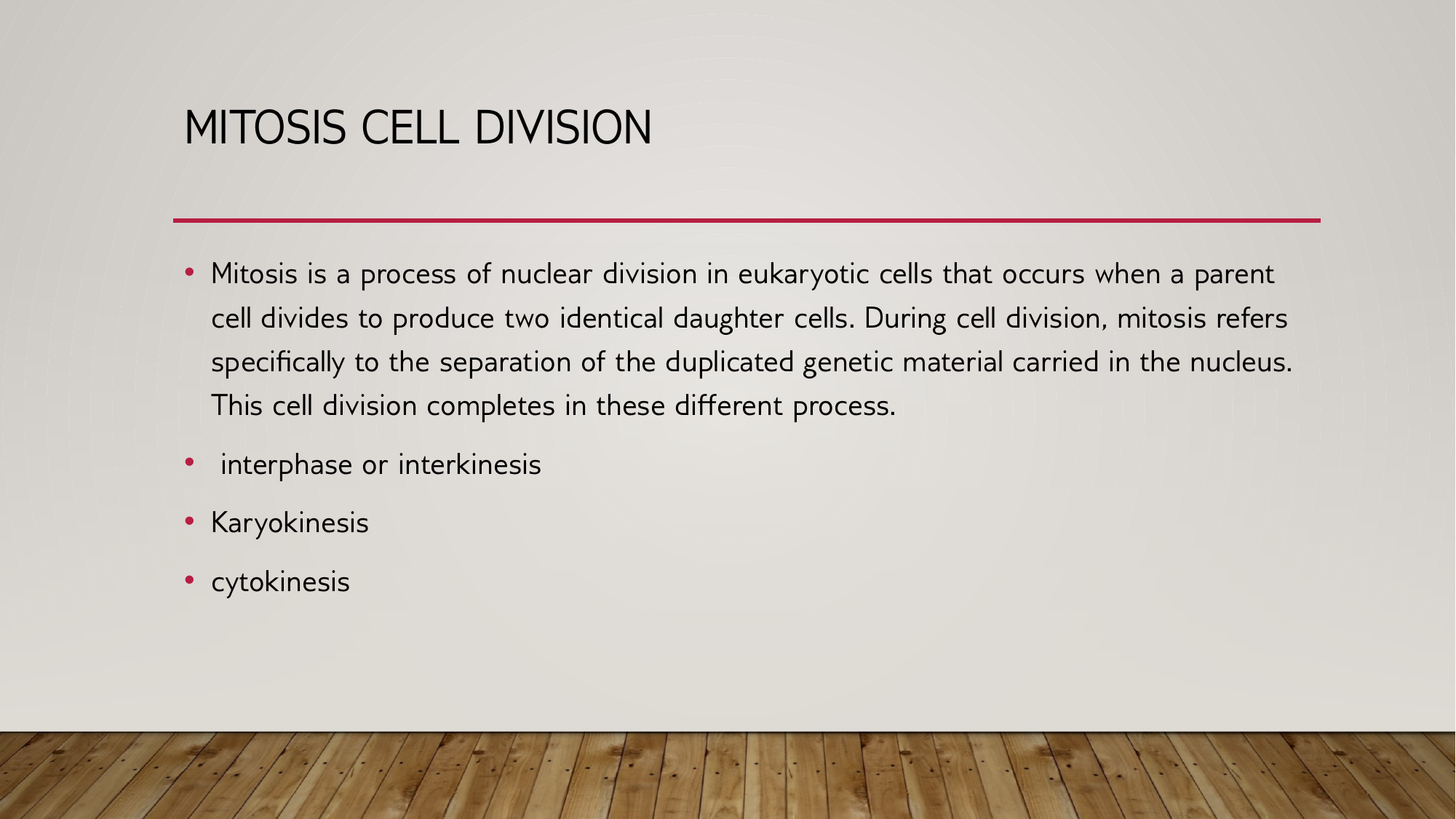

# Mitosis cell division
Mitosis is a process of nuclear division in eukaryotic cells that occurs when a parent cell divides to produce two identical daughter cells. During cell division, mitosis refers specifically to the separation of the duplicated genetic material carried in the nucleus. This cell division completes in these different process.
 interphase or interkinesis
Karyokinesis
cytokinesis